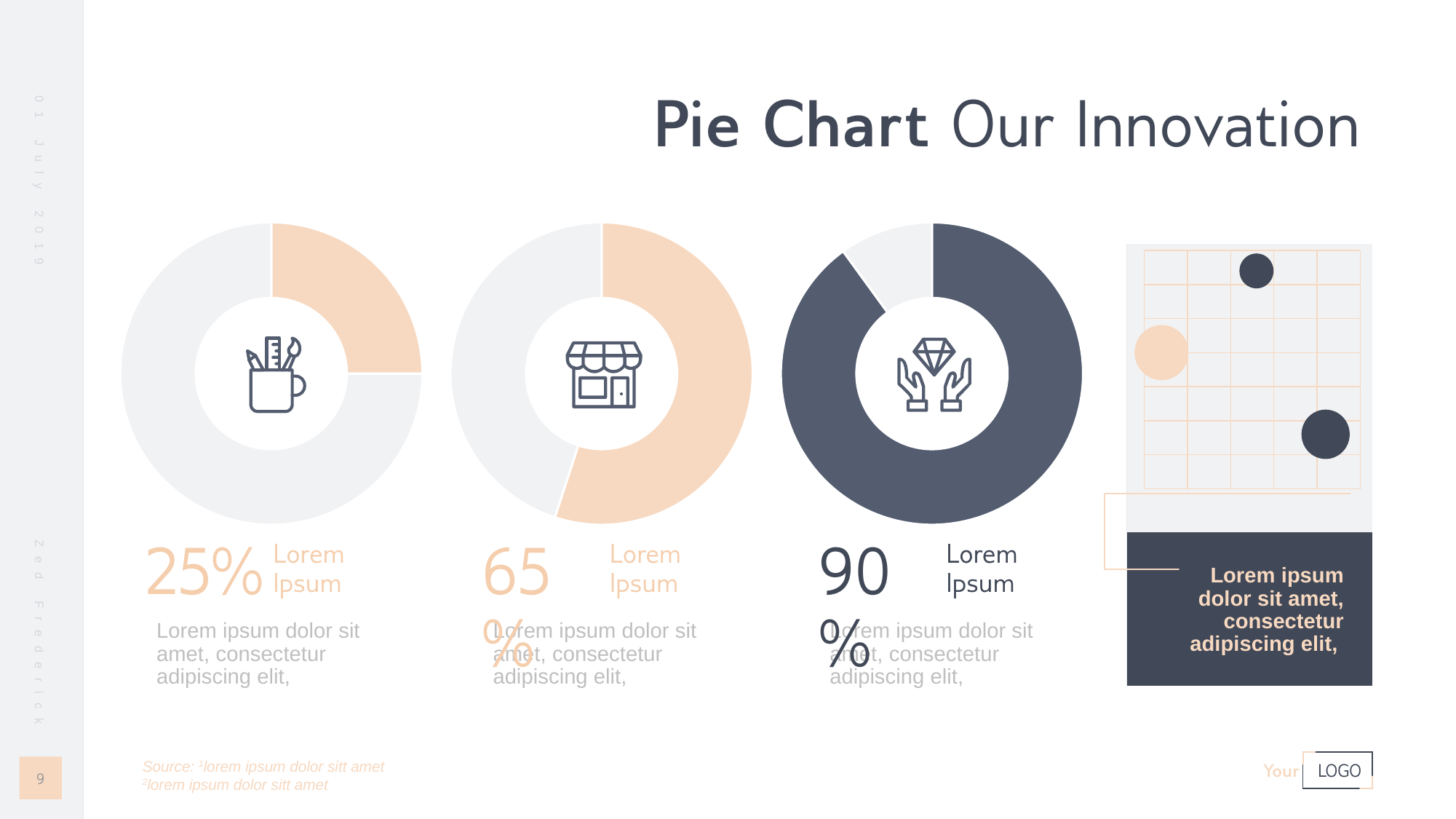

Pie Chart Our Innovation

### Chart

| Category | Sales |
|---|---|
| 1st Qtr | 25.0 |
| 2nd Qtr | 75.0 |

### Chart

| Category | Sales |
|---|---|
| 1st Qtr | 55.0 |
| 2nd Qtr | 45.0 |

### Chart

| Category | Sales |
|---|---|
| 1st Qtr | 90.0 |
| 2nd Qtr | 10.0 |

### Chart

| Category | Y-Values |
|---|---|

25%
Lorem
Ipsum
Lorem ipsum dolor sit amet, consectetur adipiscing elit,
65%
Lorem
Ipsum
Lorem ipsum dolor sit amet, consectetur adipiscing elit,
90%
Lorem
Ipsum
Lorem ipsum dolor sit amet, consectetur adipiscing elit,
Lorem ipsum dolor sit amet, consectetur adipiscing elit,
Your   LOGO

9
Source: 1lorem ipsum dolor sitt amet
2lorem ipsum dolor sitt amet